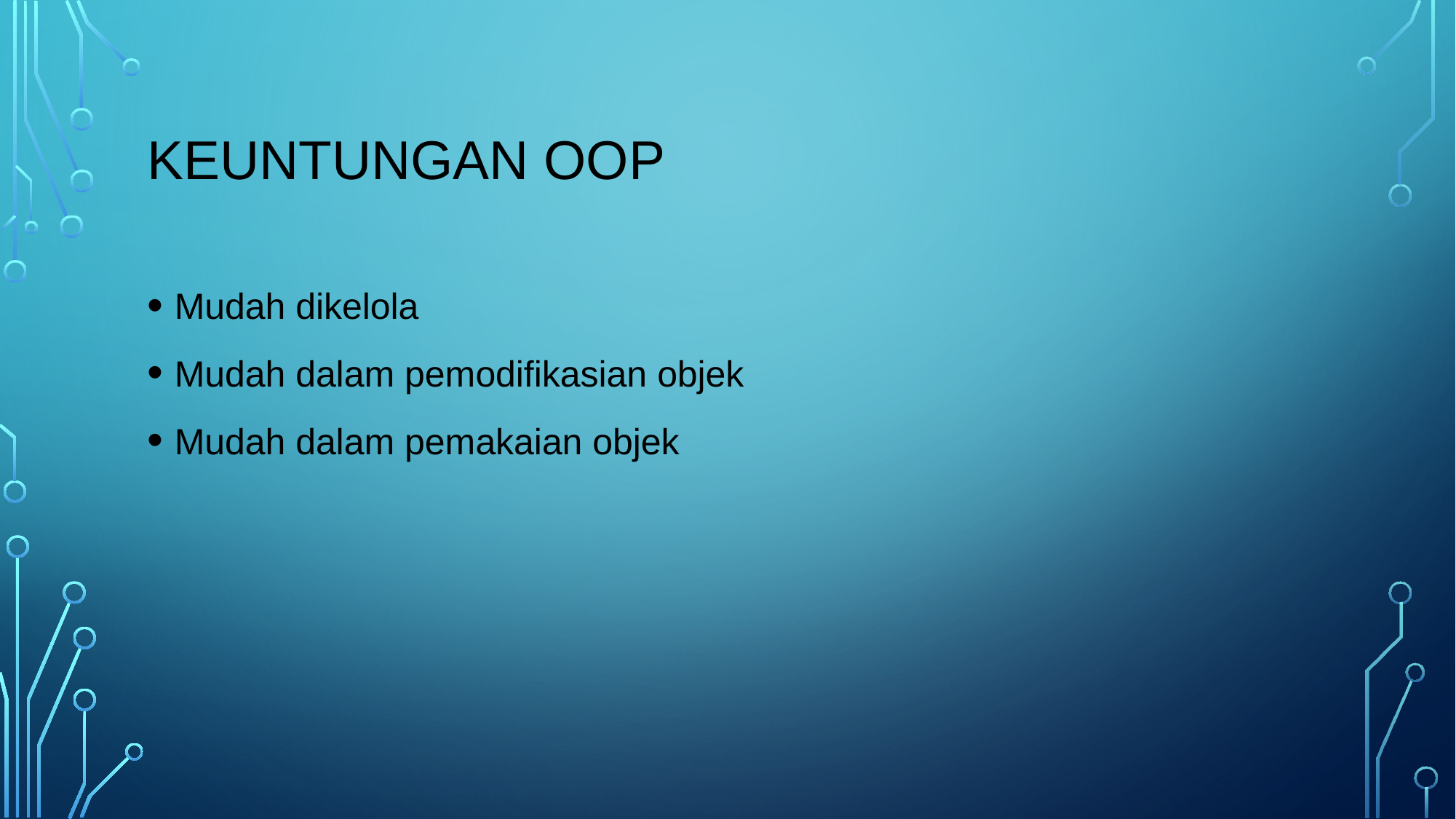

# Keuntungan oop
Mudah dikelola
Mudah dalam pemodifikasian objek
Mudah dalam pemakaian objek